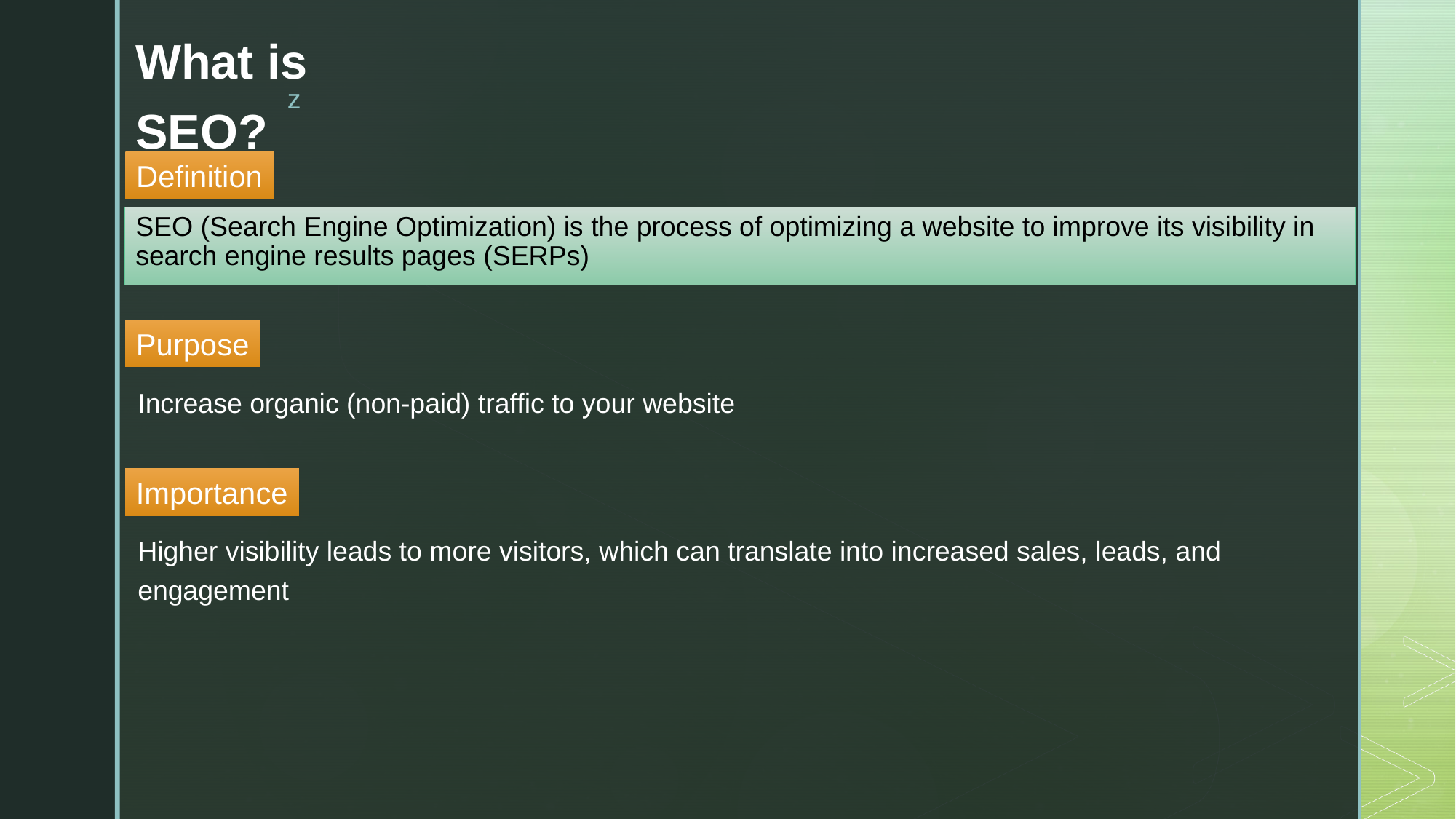

What is SEO?
Definition
# SEO (Search Engine Optimization) is the process of optimizing a website to improve its visibility in search engine results pages (SERPs)
Purpose
Increase organic (non-paid) traffic to your website
Importance
Higher visibility leads to more visitors, which can translate into increased sales, leads, and engagement